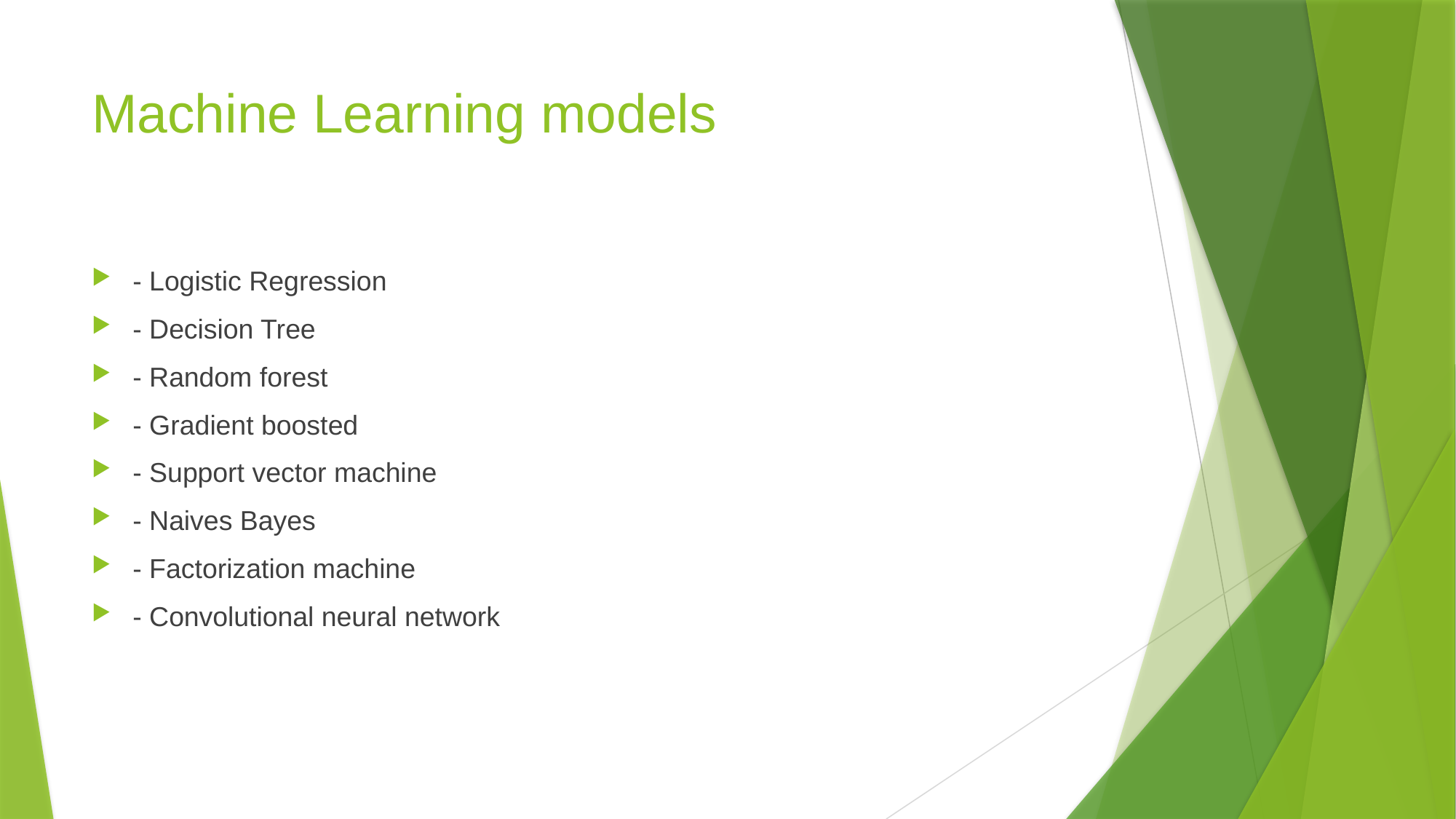

# Machine Learning models
- Logistic Regression
- Decision Tree
- Random forest
- Gradient boosted
- Support vector machine
- Naives Bayes
- Factorization machine
- Convolutional neural network